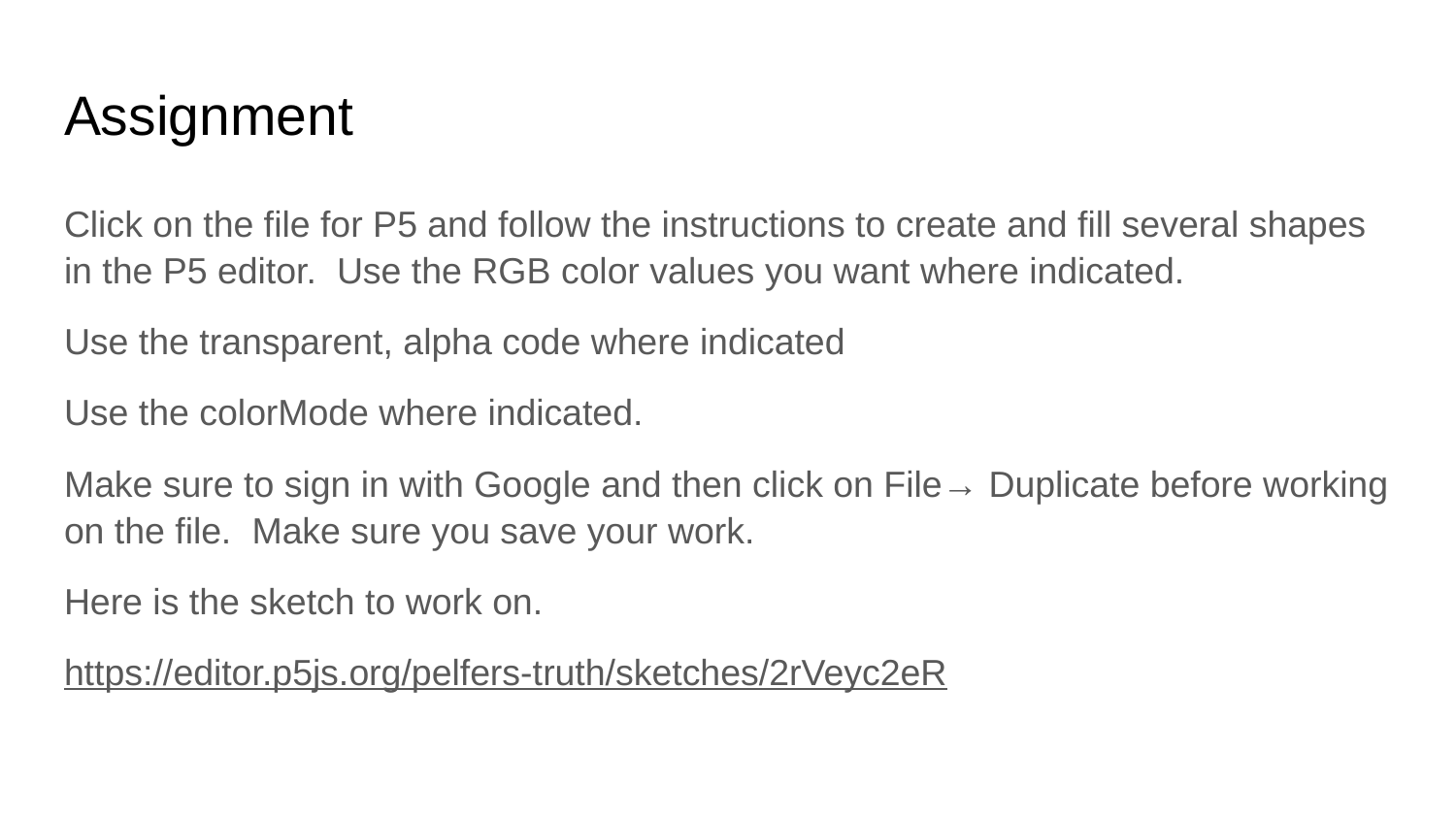

# Assignment
Click on the file for P5 and follow the instructions to create and fill several shapes in the P5 editor.  Use the RGB color values you want where indicated.
Use the transparent, alpha code where indicated
Use the colorMode where indicated.
Make sure to sign in with Google and then click on File→ Duplicate before working on the file.  Make sure you save your work.
Here is the sketch to work on.
https://editor.p5js.org/pelfers-truth/sketches/2rVeyc2eR